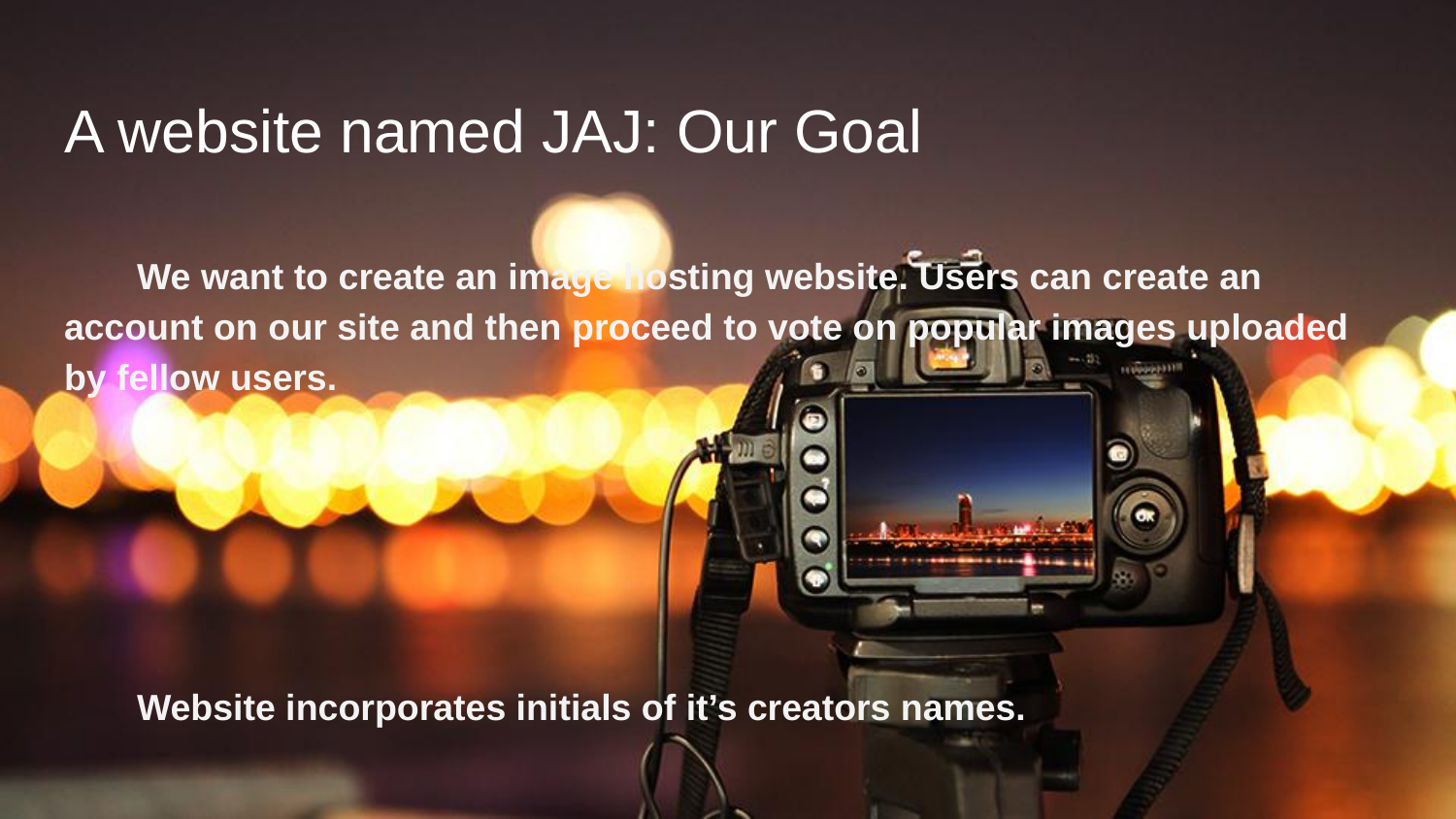

# A website named JAJ: Our Goal

We want to create an image hosting website. Users can create an account on our site and then proceed to vote on popular images uploaded by fellow users.

Website incorporates initials of it’s creators names.